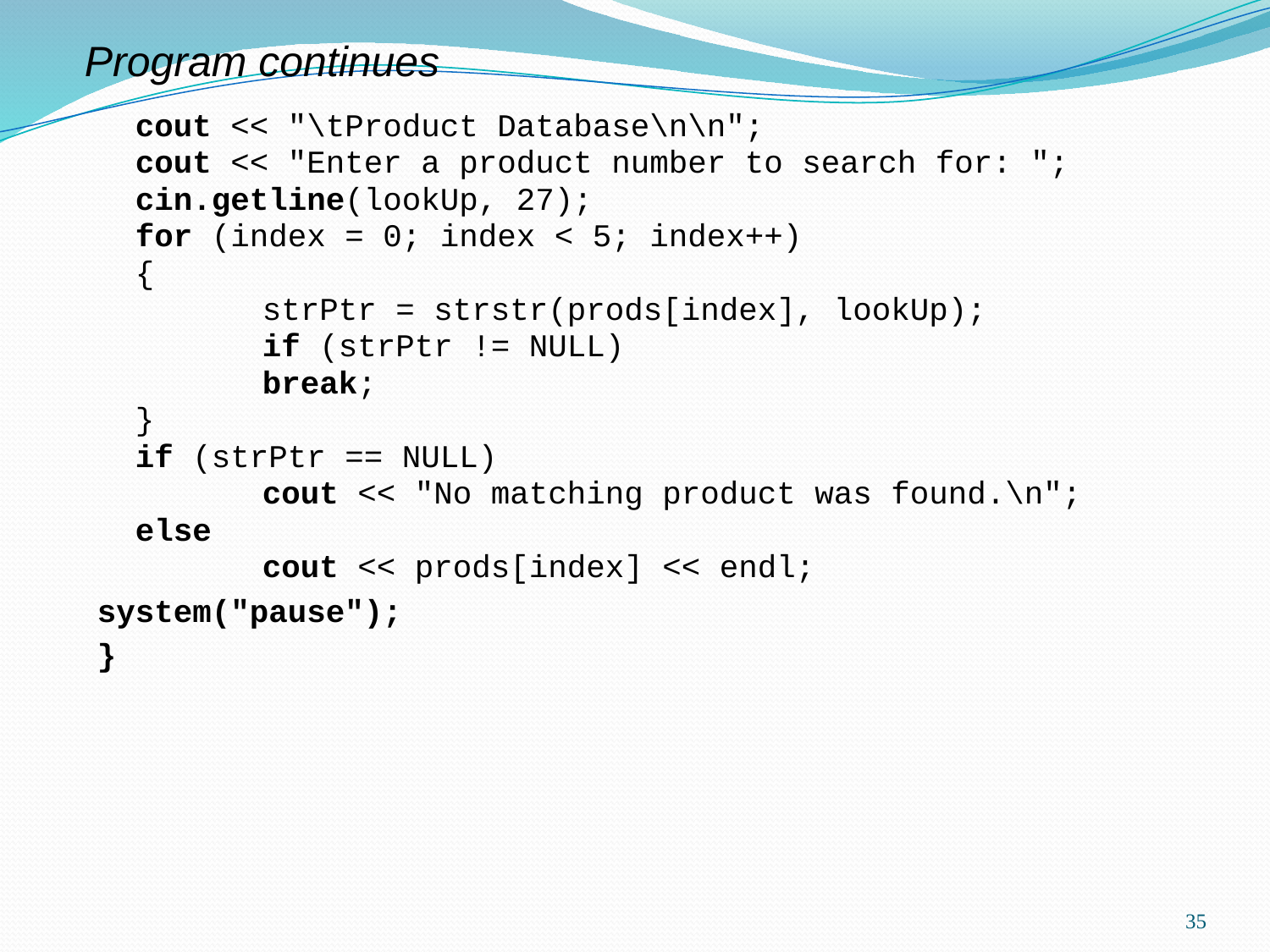

# Program continues
	cout << "\tProduct Database\n\n";
	cout << "Enter a product number to search for: ";
	cin.getline(lookUp, 27);
	for (index = 0; index < 5; index++)
	{
		strPtr = strstr(prods[index], lookUp);
		if (strPtr != NULL)
		break;
	}
	if (strPtr == NULL)
		cout << "No matching product was found.\n";
	else
		cout << prods[index] << endl;
system("pause");
}
35